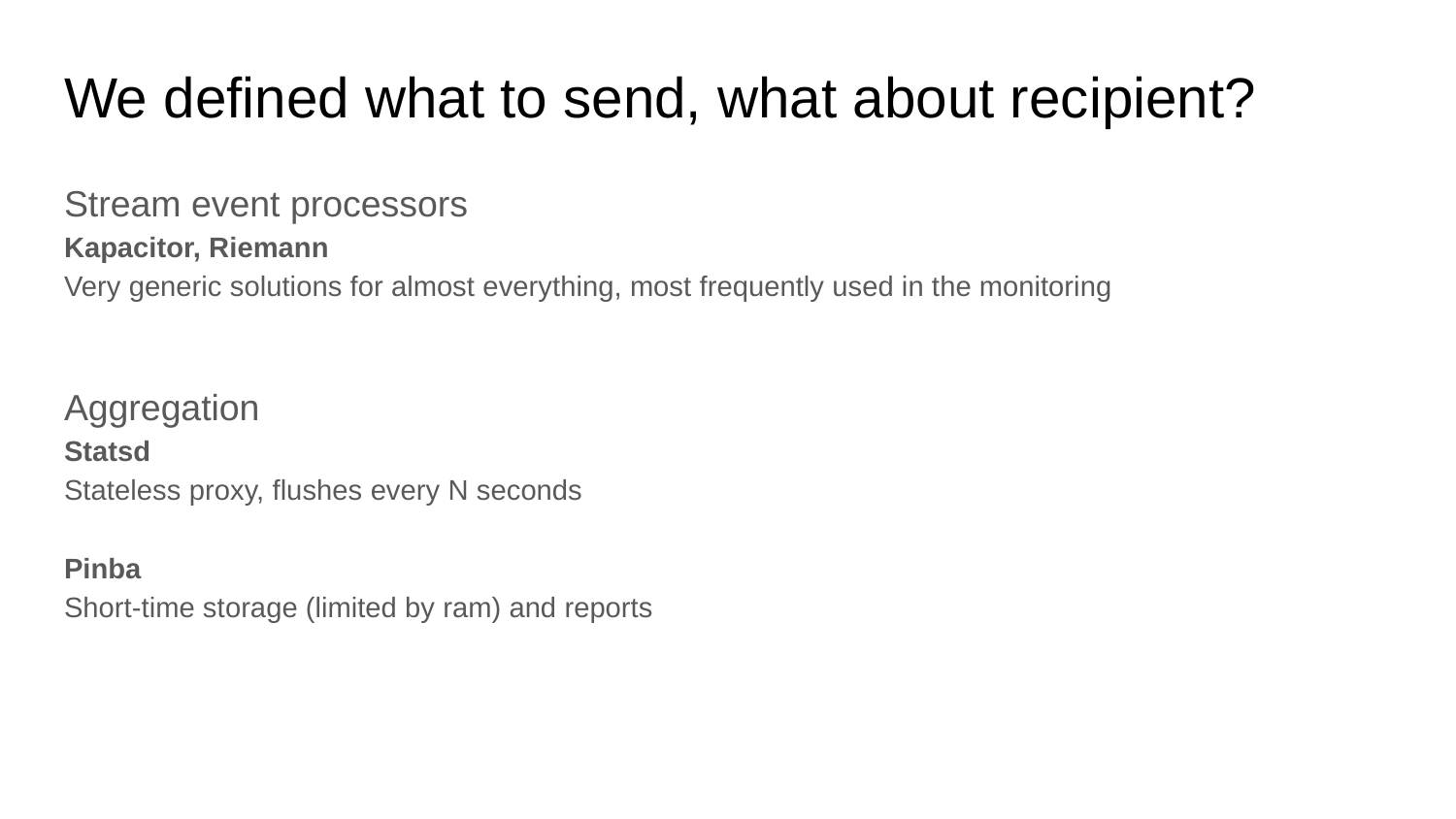

# We defined what to send, what about recipient?
Stream event processors
Kapacitor, Riemann
Very generic solutions for almost everything, most frequently used in the monitoring
Aggregation
Statsd
Stateless proxy, flushes every N seconds
Pinba
Short-time storage (limited by ram) and reports